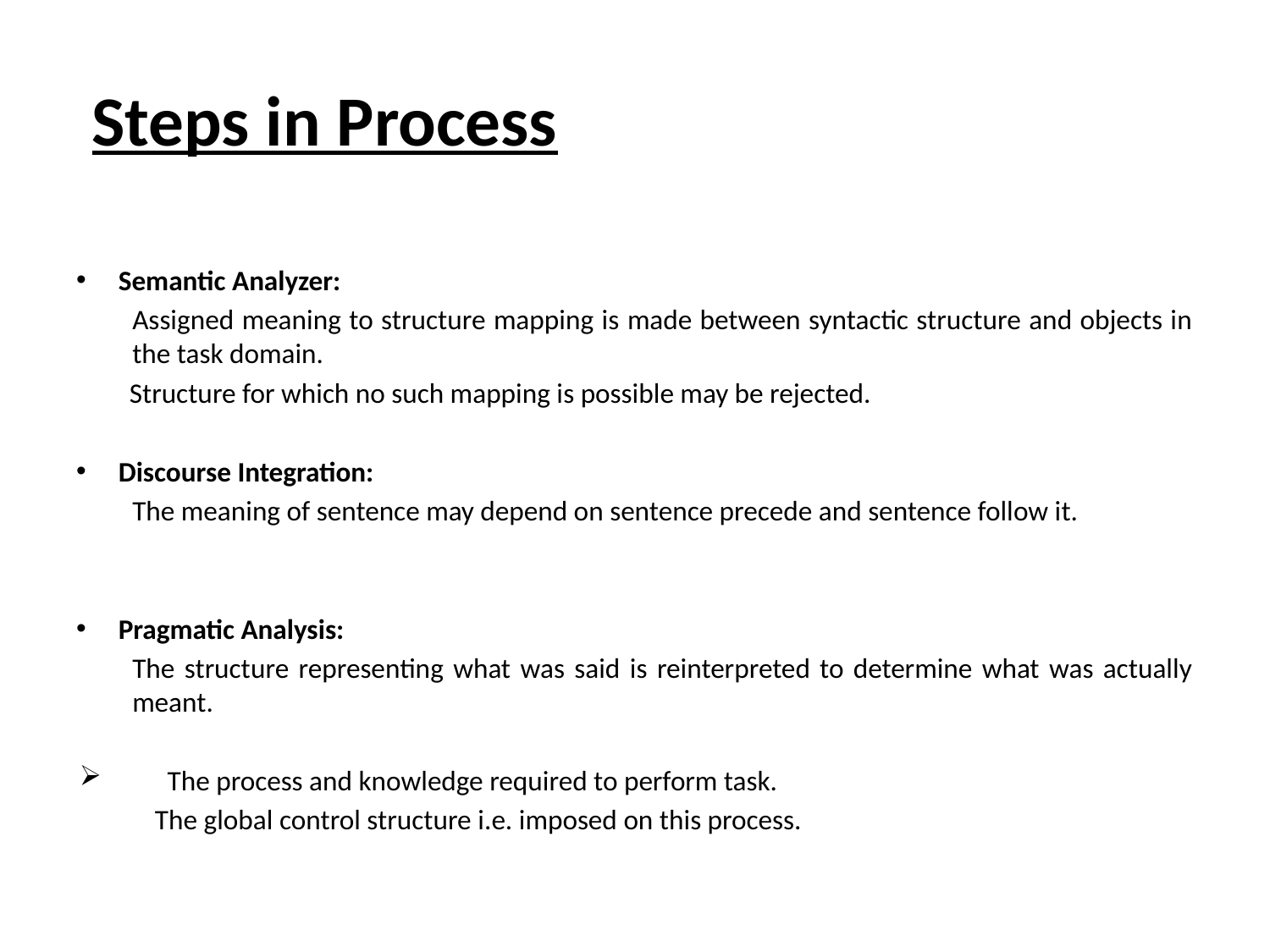

# Steps in Process

Semantic Analyzer:
	Assigned meaning to structure mapping is made between syntactic structure and objects in the task domain.
	Structure for which no such mapping is possible may be rejected.

Discourse Integration:
The meaning of sentence may depend on sentence precede and sentence follow it.

Pragmatic Analysis:
The structure representing what was said is reinterpreted to determine what was actually meant.

The process and knowledge required to perform task.
    	    The global control structure i.e. imposed on this process.